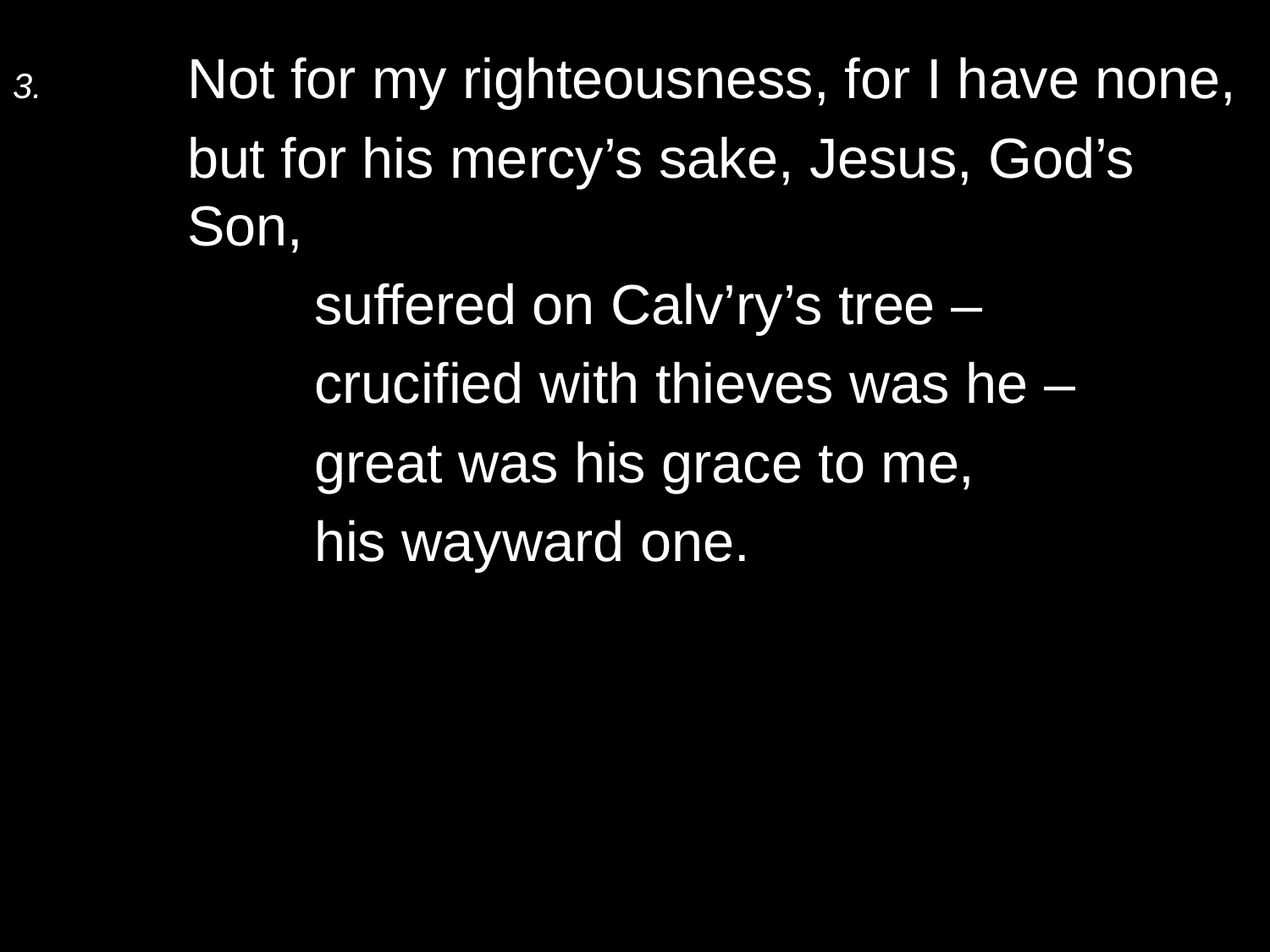

3.	Not for my righteousness, for I have none,
	but for his mercy’s sake, Jesus, God’s Son,
		suffered on Calv’ry’s tree –
		crucified with thieves was he –
		great was his grace to me,
		his wayward one.